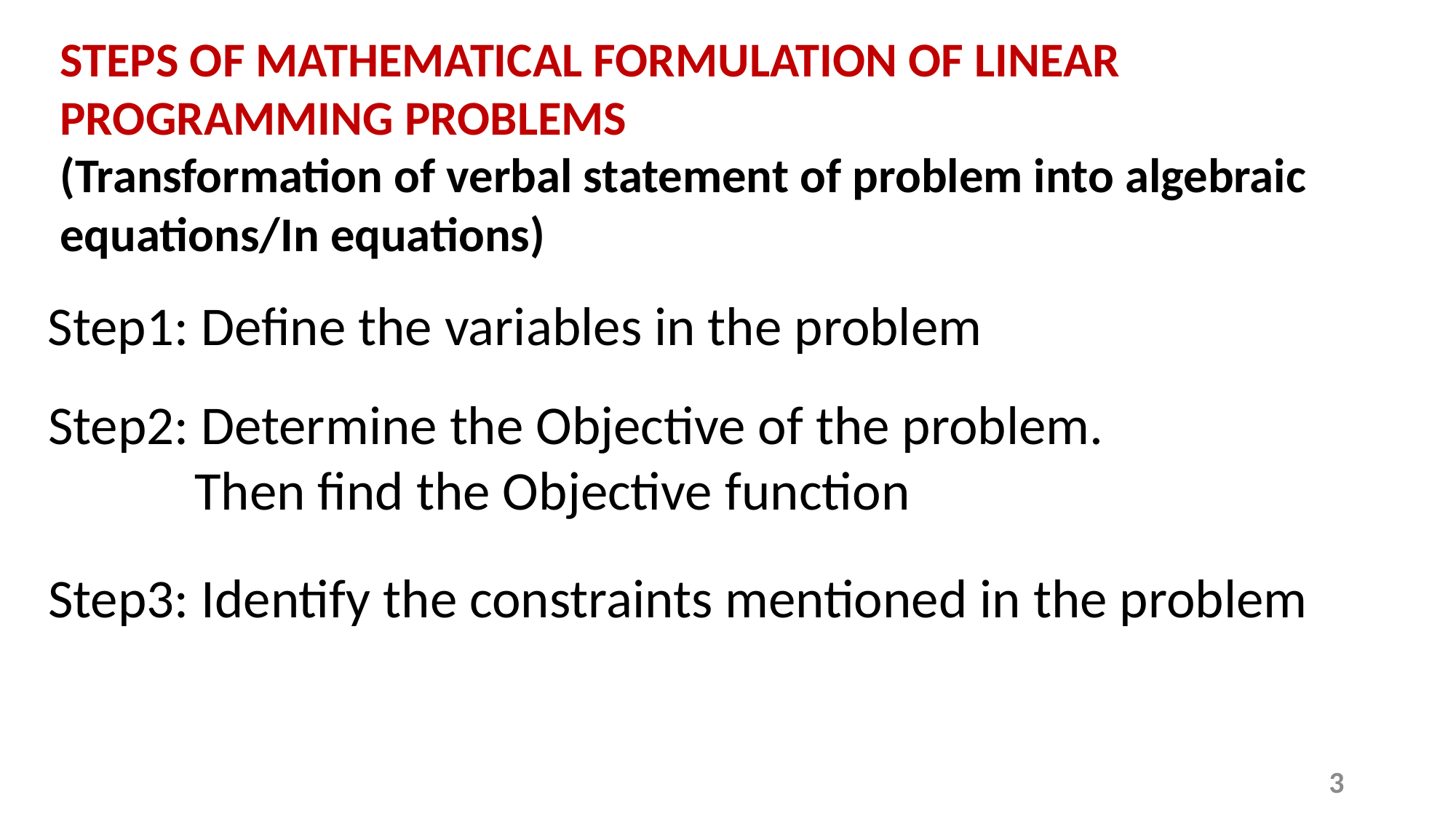

STEPS OF MATHEMATICAL FORMULATION OF LINEAR PROGRAMMING PROBLEMS
(Transformation of verbal statement of problem into algebraic equations/In equations)
Step1: Define the variables in the problem
Step2: Determine the Objective of the problem.
	   Then find the Objective function
Step3: Identify the constraints mentioned in the problem
3